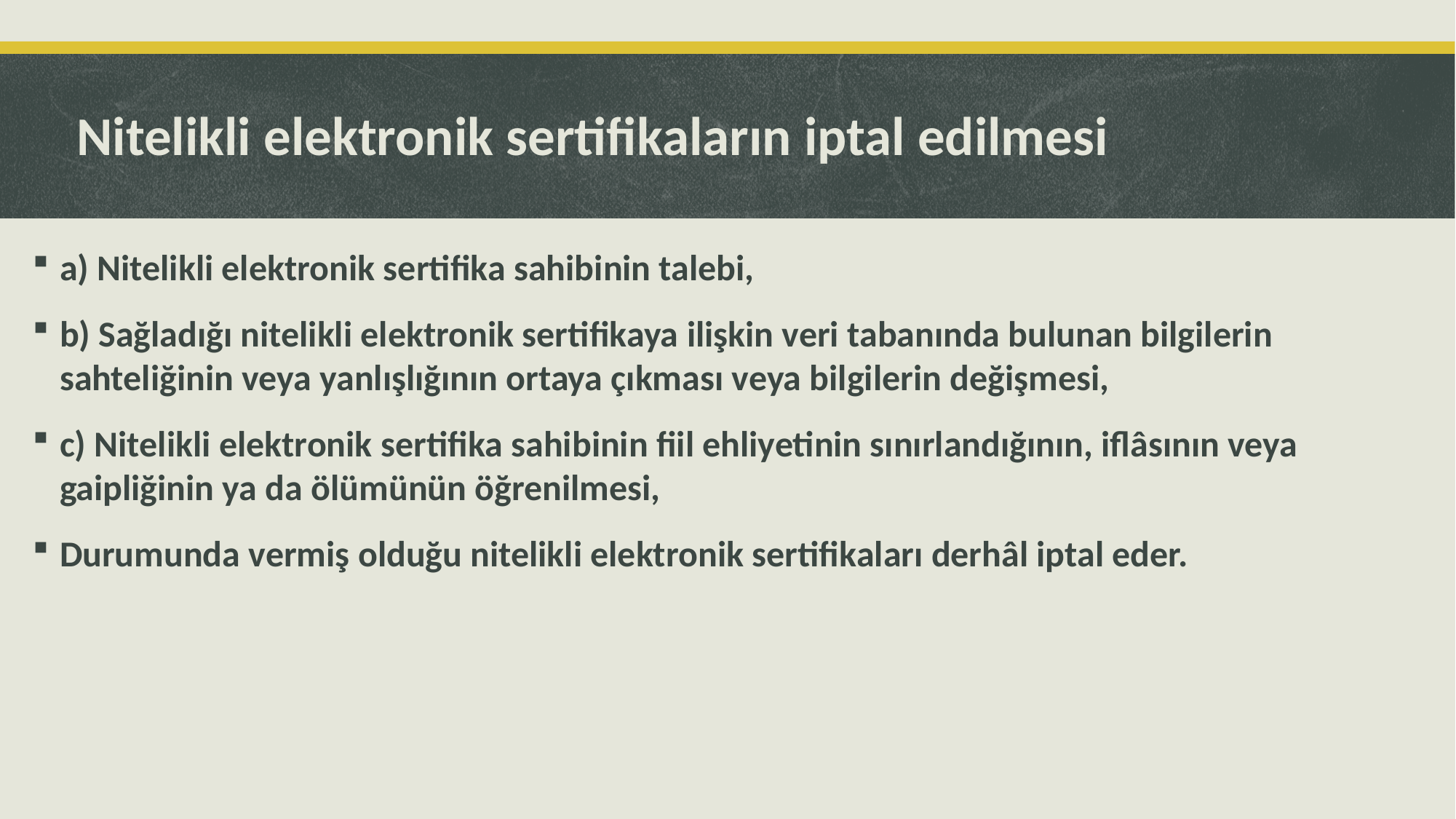

# Nitelikli elektronik sertifikaların iptal edilmesi
a) Nitelikli elektronik sertifika sahibinin talebi,
b) Sağladığı nitelikli elektronik sertifikaya ilişkin veri tabanında bulunan bilgilerin sahteliğinin veya yanlışlığının ortaya çıkması veya bilgilerin değişmesi,
c) Nitelikli elektronik sertifika sahibinin fiil ehliyetinin sınırlandığının, iflâsının veya gaipliğinin ya da ölümünün öğrenilmesi,
Durumunda vermiş olduğu nitelikli elektronik sertifikaları derhâl iptal eder.